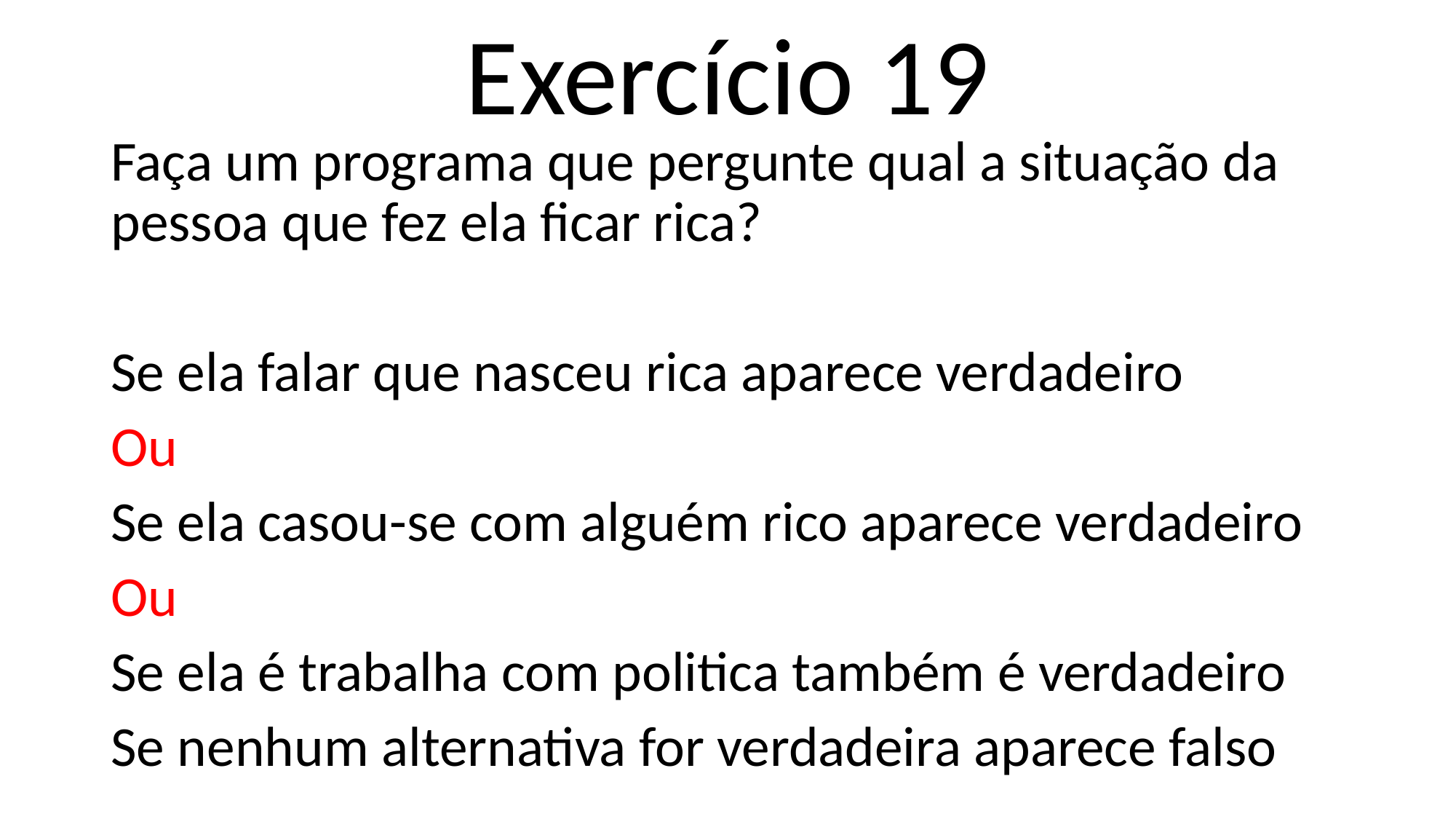

# Exercício 19
Faça um programa que pergunte qual a situação da pessoa que fez ela ficar rica?

Se ela falar que nasceu rica aparece verdadeiro
Ou
Se ela casou-se com alguém rico aparece verdadeiro
Ou
Se ela é trabalha com politica também é verdadeiro
Se nenhum alternativa for verdadeira aparece falso